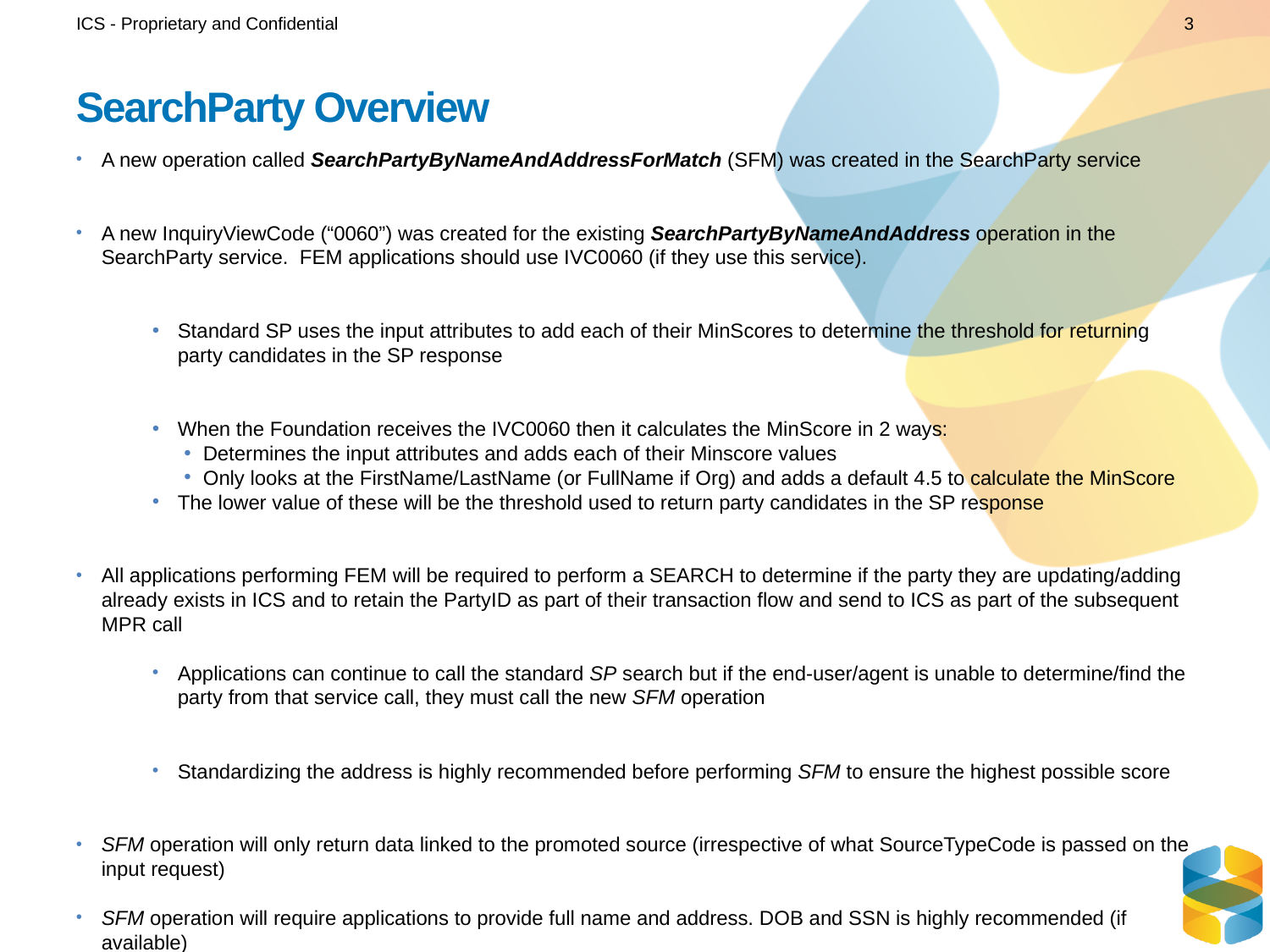

ICS - Proprietary and Confidential
3
# SearchParty Overview
A new operation called SearchPartyByNameAndAddressForMatch (SFM) was created in the SearchParty service

A new InquiryViewCode (“0060”) was created for the existing SearchPartyByNameAndAddress operation in the SearchParty service.  FEM applications should use IVC0060 (if they use this service).

Standard SP uses the input attributes to add each of their MinScores to determine the threshold for returning party candidates in the SP response

When the Foundation receives the IVC0060 then it calculates the MinScore in 2 ways:
Determines the input attributes and adds each of their Minscore values
Only looks at the FirstName/LastName (or FullName if Org) and adds a default 4.5 to calculate the MinScore
The lower value of these will be the threshold used to return party candidates in the SP response

All applications performing FEM will be required to perform a SEARCH to determine if the party they are updating/adding already exists in ICS and to retain the PartyID as part of their transaction flow and send to ICS as part of the subsequent MPR call

Applications can continue to call the standard SP search but if the end-user/agent is unable to determine/find the party from that service call, they must call the new SFM operation

Standardizing the address is highly recommended before performing SFM to ensure the highest possible score

SFM operation will only return data linked to the promoted source (irrespective of what SourceTypeCode is passed on the input request)

SFM operation will require applications to provide full name and address. DOB and SSN is highly recommended (if available)

SFM will only return party candidates that have a score equal to or higher than the auto link threshold of 10.5 (determined by the initiate MEMSCORE API)